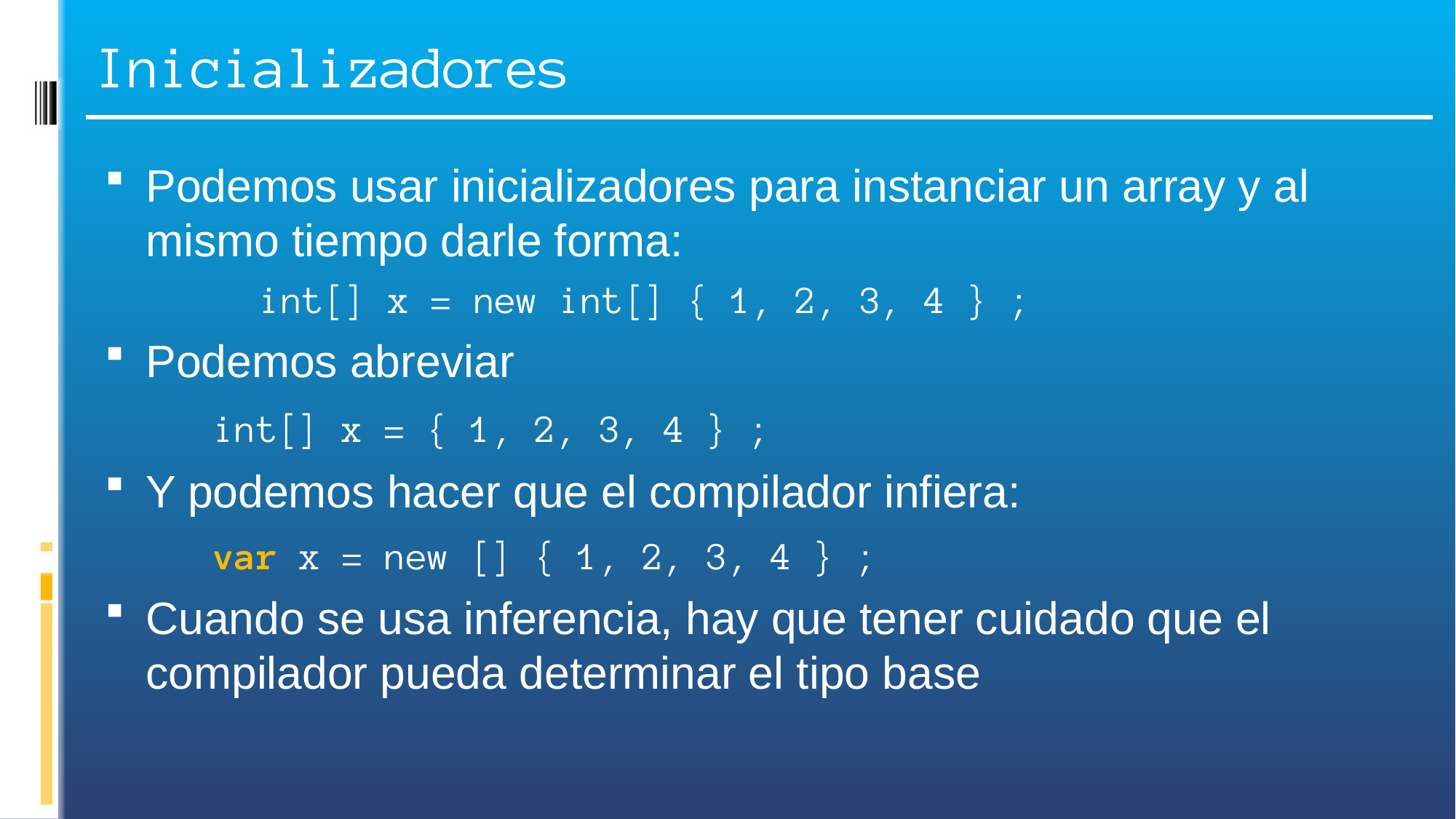

# Inicializadores
Podemos usar inicializadores para instanciar un array y al mismo tiempo darle forma:
	int[] x = new int[] { 1, 2, 3, 4 } ;
Podemos abreviar
	int[] x = { 1, 2, 3, 4 } ;
Y podemos hacer que el compilador infiera:
	var x = new [] { 1, 2, 3, 4 } ;
Cuando se usa inferencia, hay que tener cuidado que el compilador pueda determinar el tipo base